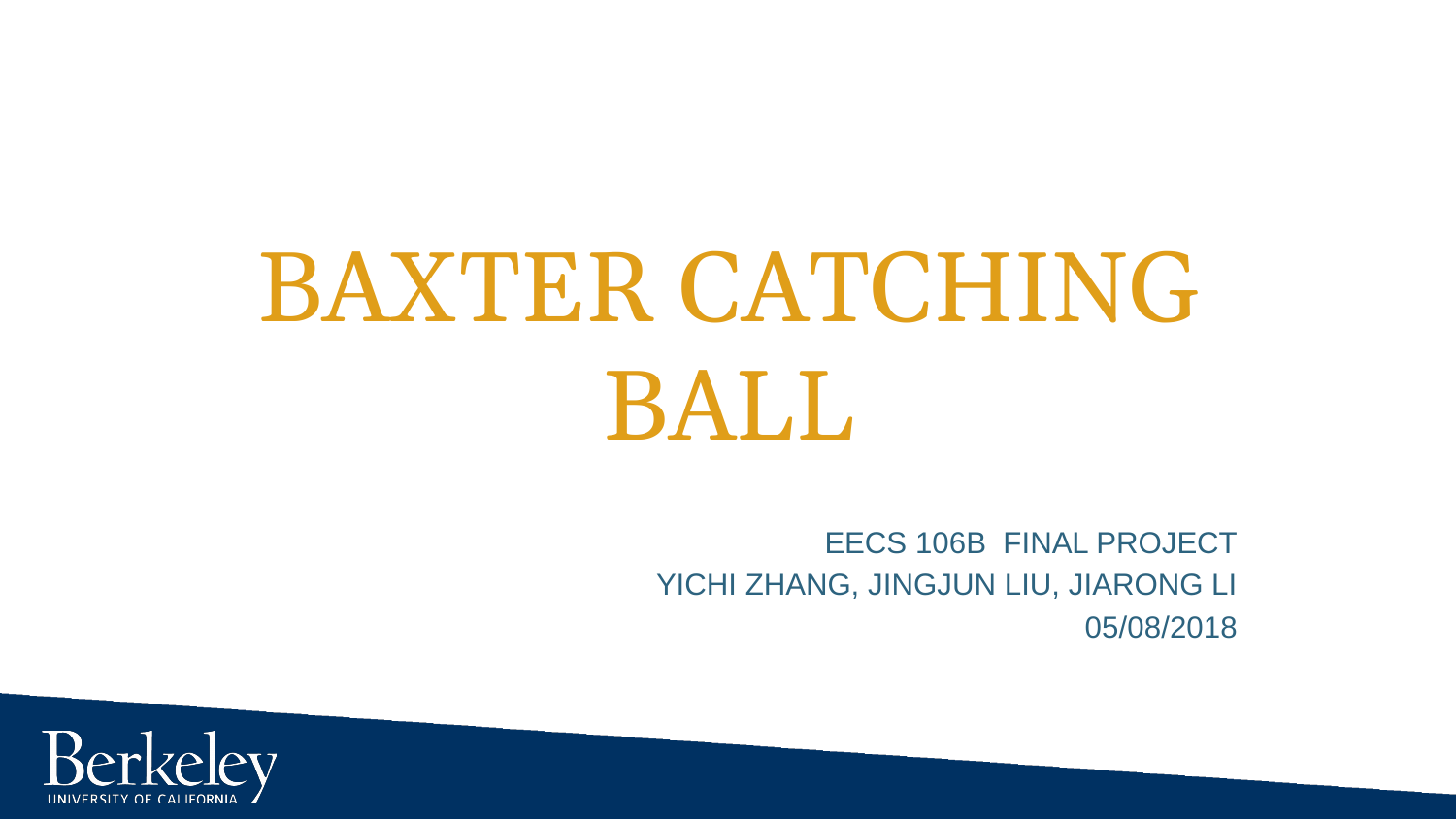

# Baxter catching ball
EECS 106B  FINAL PROJECT
Yichi Zhang, Jingjun Liu, Jiarong Li
05/08/2018